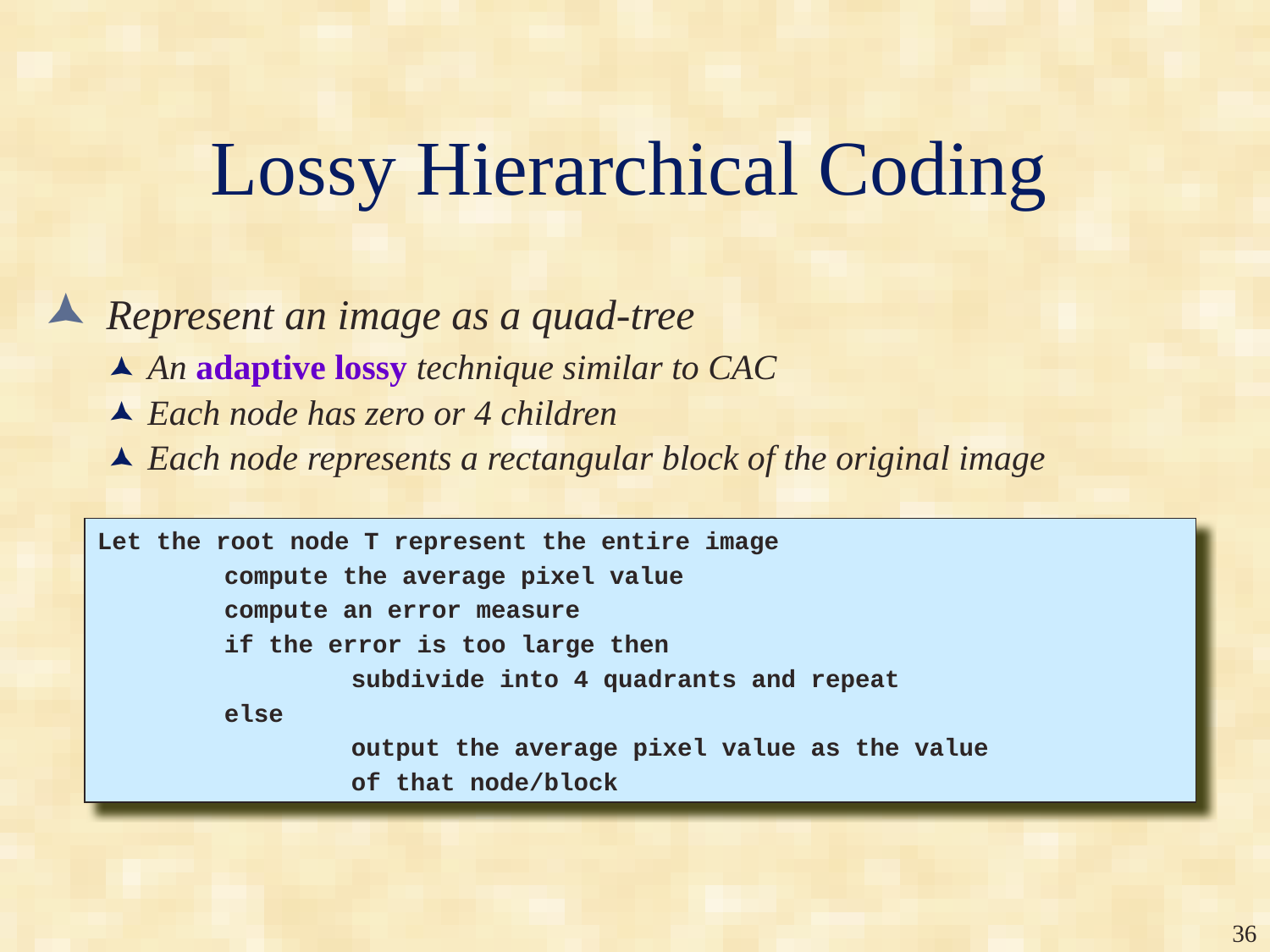

# Lossy Hierarchical Coding
 Represent an image as a quad-tree
An adaptive lossy technique similar to CAC
Each node has zero or 4 children
Each node represents a rectangular block of the original image
Let the root node T represent the entire image
	compute the average pixel value
	compute an error measure
	if the error is too large then
		subdivide into 4 quadrants and repeat
	else
		output the average pixel value as the value
		of that node/block
36